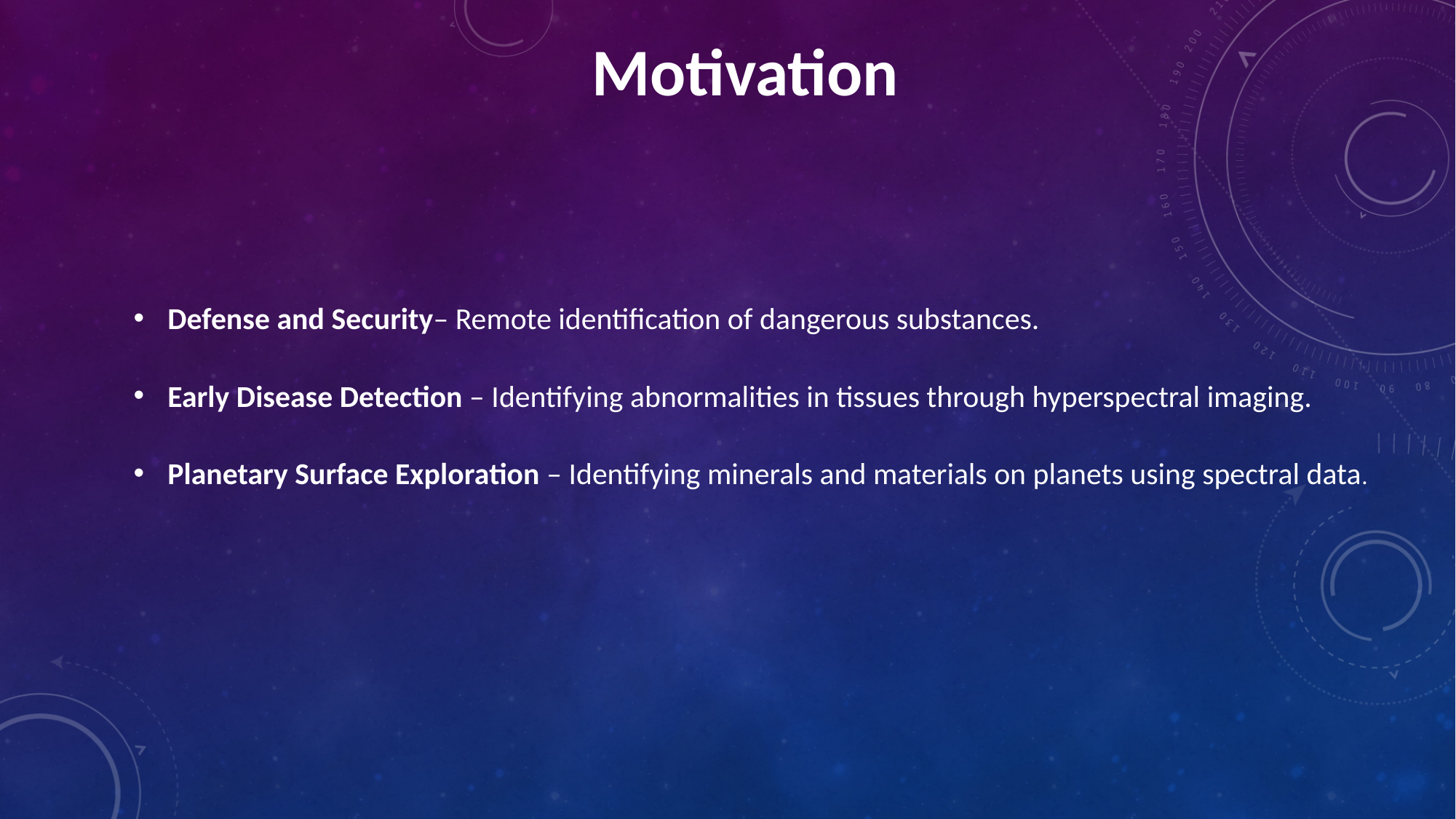

Motivation
Defense and Security– Remote identification of dangerous substances.
Early Disease Detection – Identifying abnormalities in tissues through hyperspectral imaging.
Planetary Surface Exploration – Identifying minerals and materials on planets using spectral data.